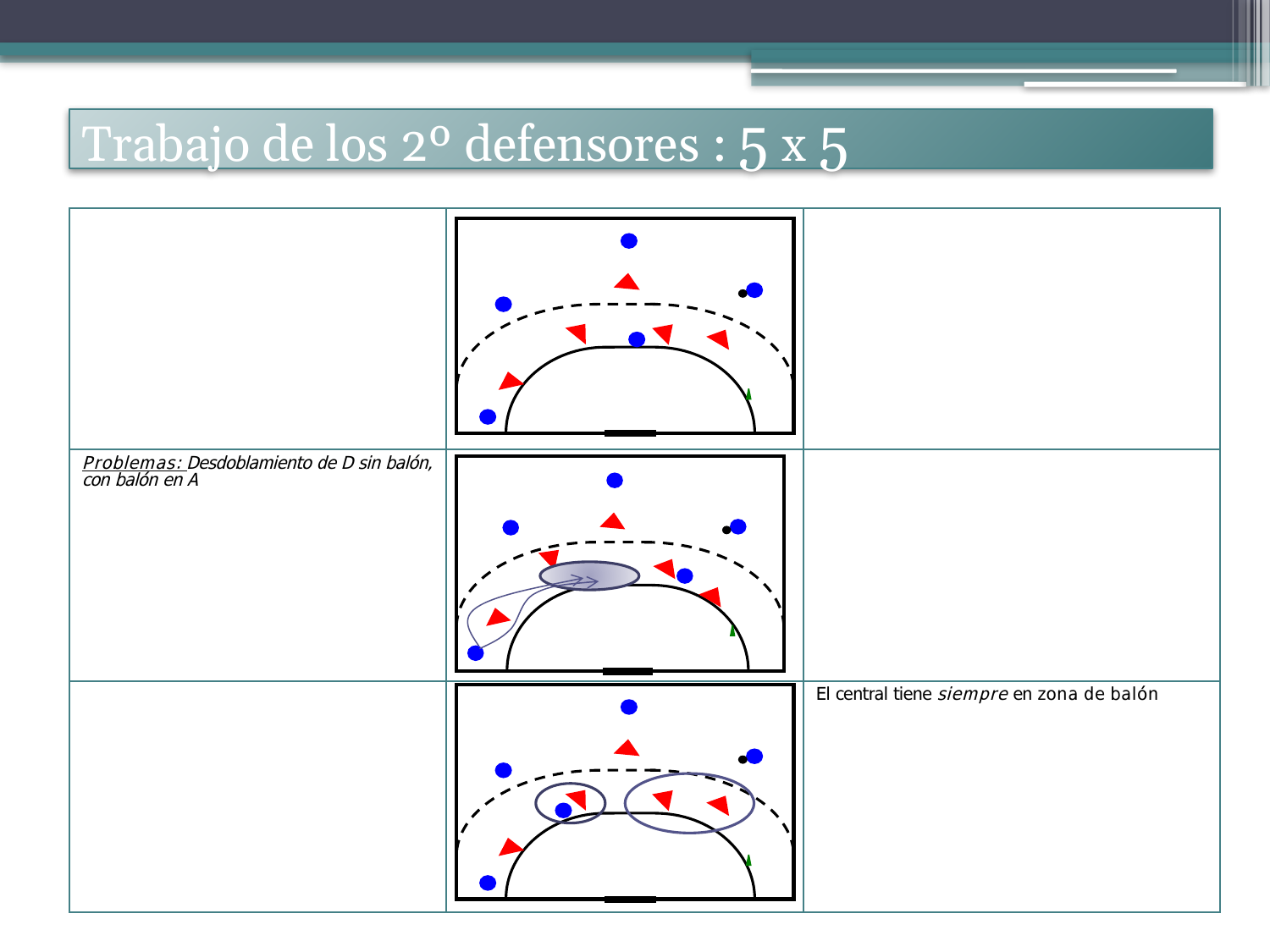

# Trabajo de los 2º defensores : 5 x 5
|  |  |  |
| --- | --- | --- |
| Problemas: Desdoblamiento de D sin balón, con balón en A |  |  |
|  |  | El central tiene siempre en zona de balón |